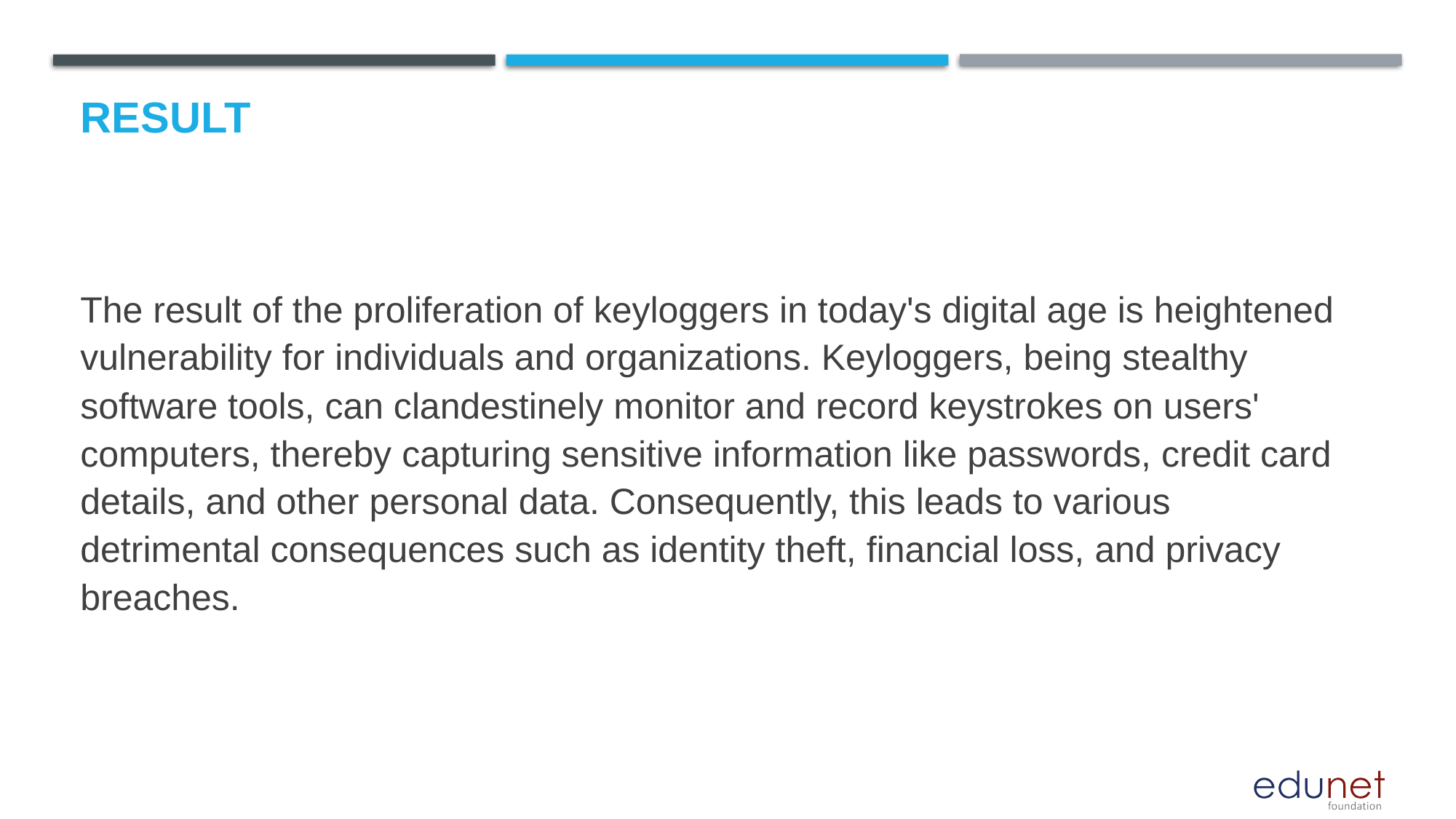

# Result
The result of the proliferation of keyloggers in today's digital age is heightened vulnerability for individuals and organizations. Keyloggers, being stealthy software tools, can clandestinely monitor and record keystrokes on users' computers, thereby capturing sensitive information like passwords, credit card details, and other personal data. Consequently, this leads to various detrimental consequences such as identity theft, financial loss, and privacy breaches.